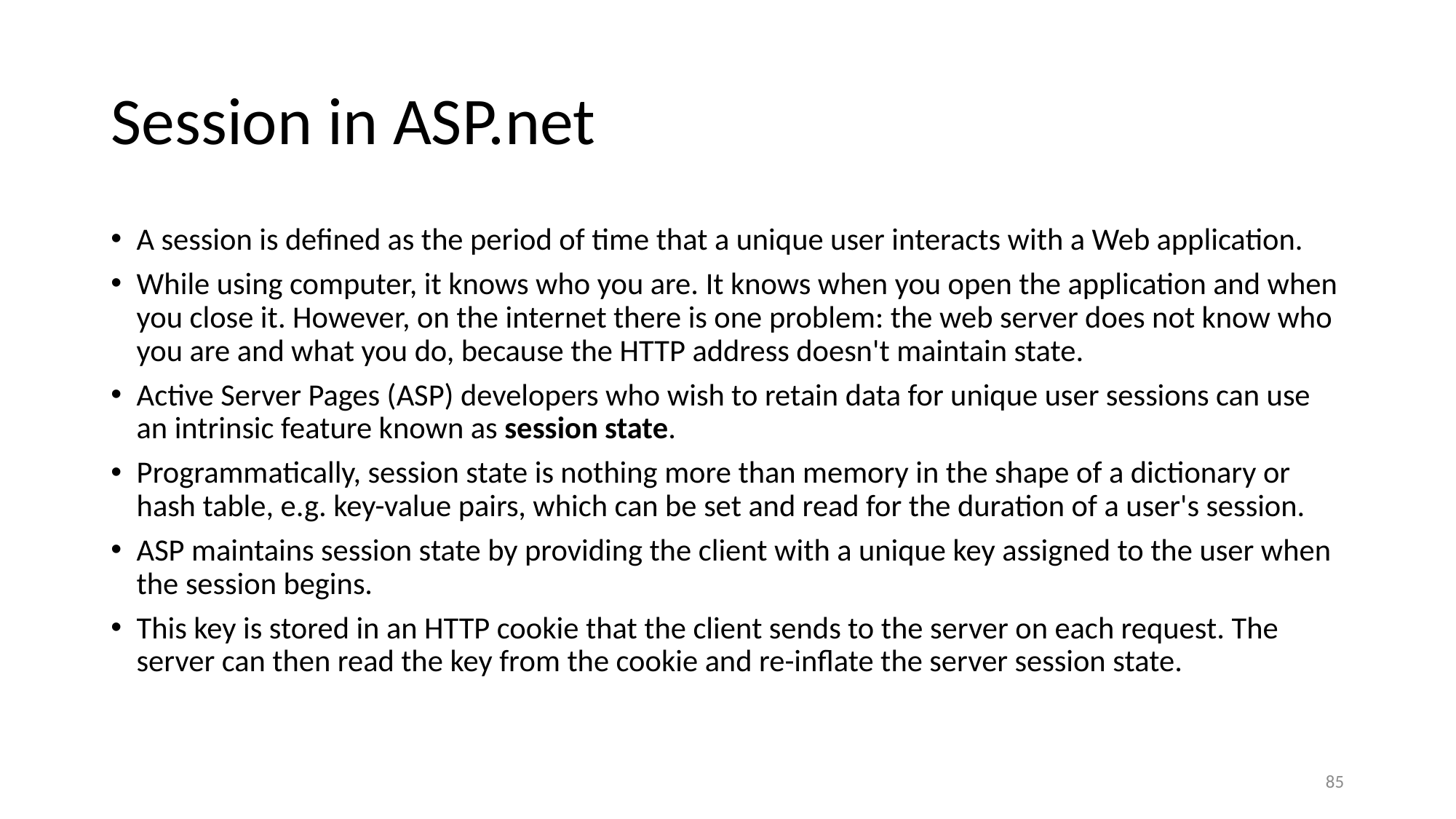

# Session in ASP.net
A session is defined as the period of time that a unique user interacts with a Web application.
While using computer, it knows who you are. It knows when you open the application and when you close it. However, on the internet there is one problem: the web server does not know who you are and what you do, because the HTTP address doesn't maintain state.
Active Server Pages (ASP) developers who wish to retain data for unique user sessions can use an intrinsic feature known as session state.
Programmatically, session state is nothing more than memory in the shape of a dictionary or hash table, e.g. key-value pairs, which can be set and read for the duration of a user's session.
ASP maintains session state by providing the client with a unique key assigned to the user when the session begins.
This key is stored in an HTTP cookie that the client sends to the server on each request. The server can then read the key from the cookie and re-inflate the server session state.
85